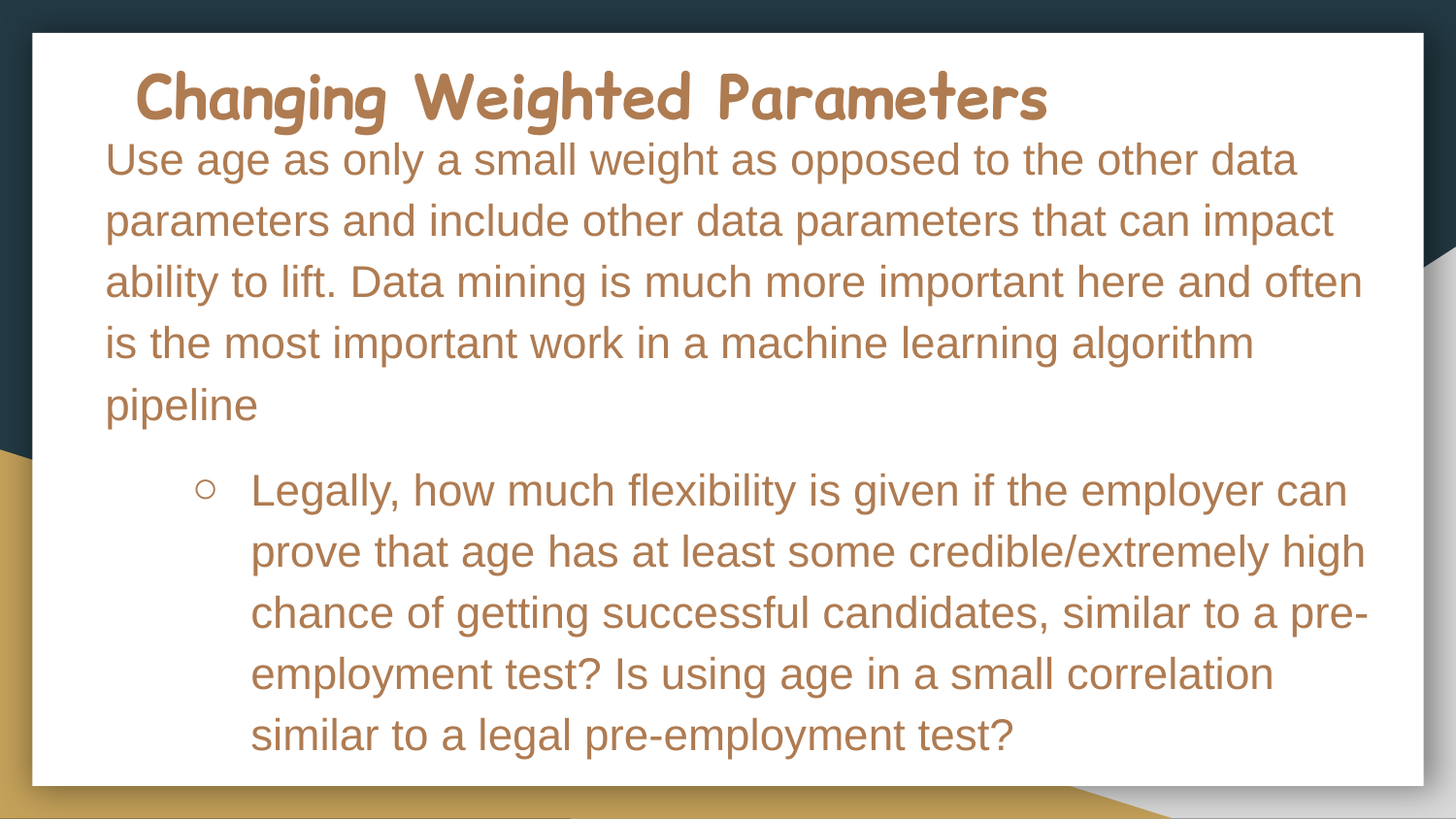

# Changing Weighted Parameters
Use age as only a small weight as opposed to the other data parameters and include other data parameters that can impact ability to lift. Data mining is much more important here and often is the most important work in a machine learning algorithm pipeline
Legally, how much flexibility is given if the employer can prove that age has at least some credible/extremely high chance of getting successful candidates, similar to a pre-employment test? Is using age in a small correlation similar to a legal pre-employment test?